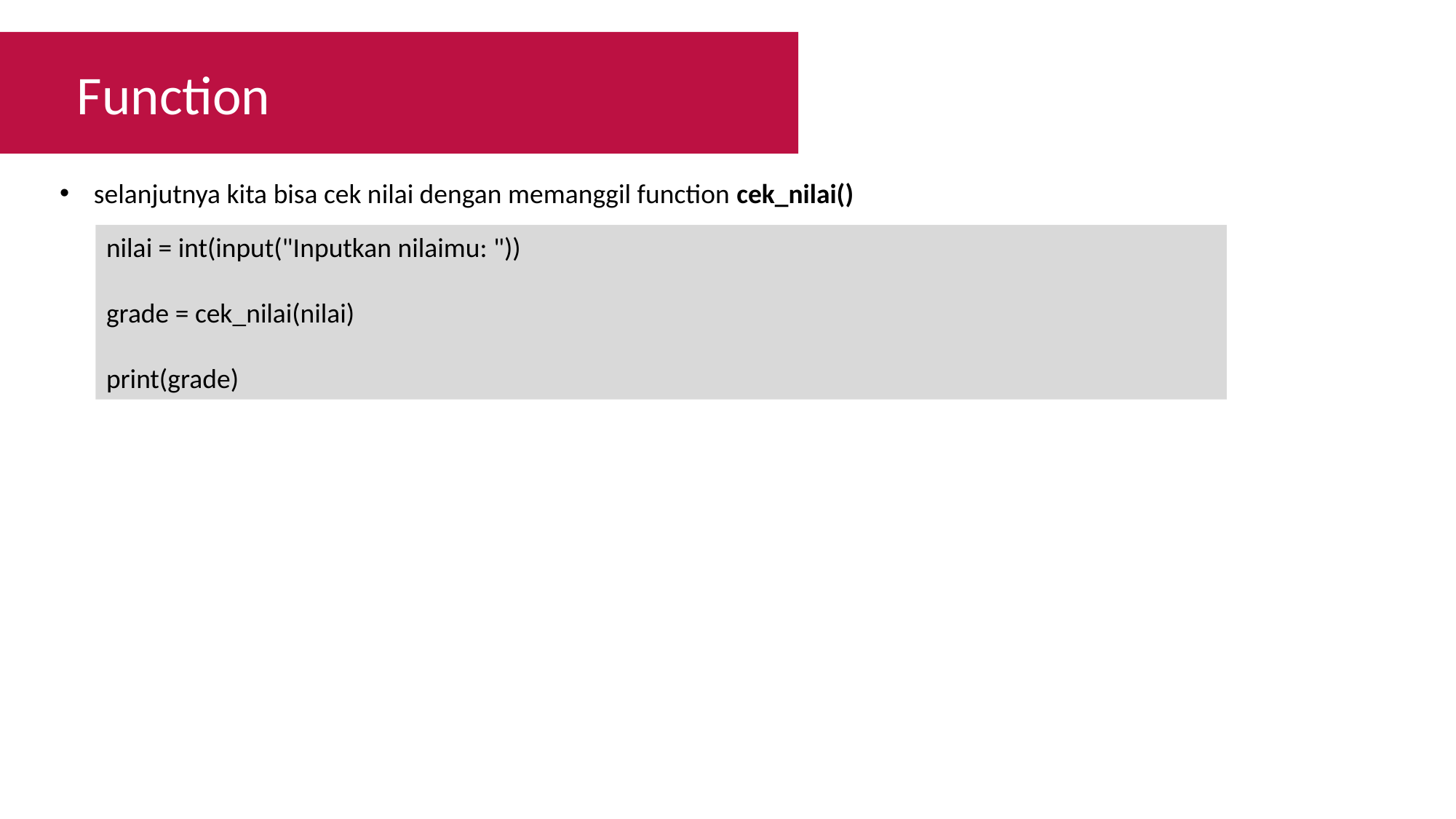

Function
selanjutnya kita bisa cek nilai dengan memanggil function cek_nilai()
nilai = int(input("Inputkan nilaimu: "))

grade = cek_nilai(nilai)

print(grade)